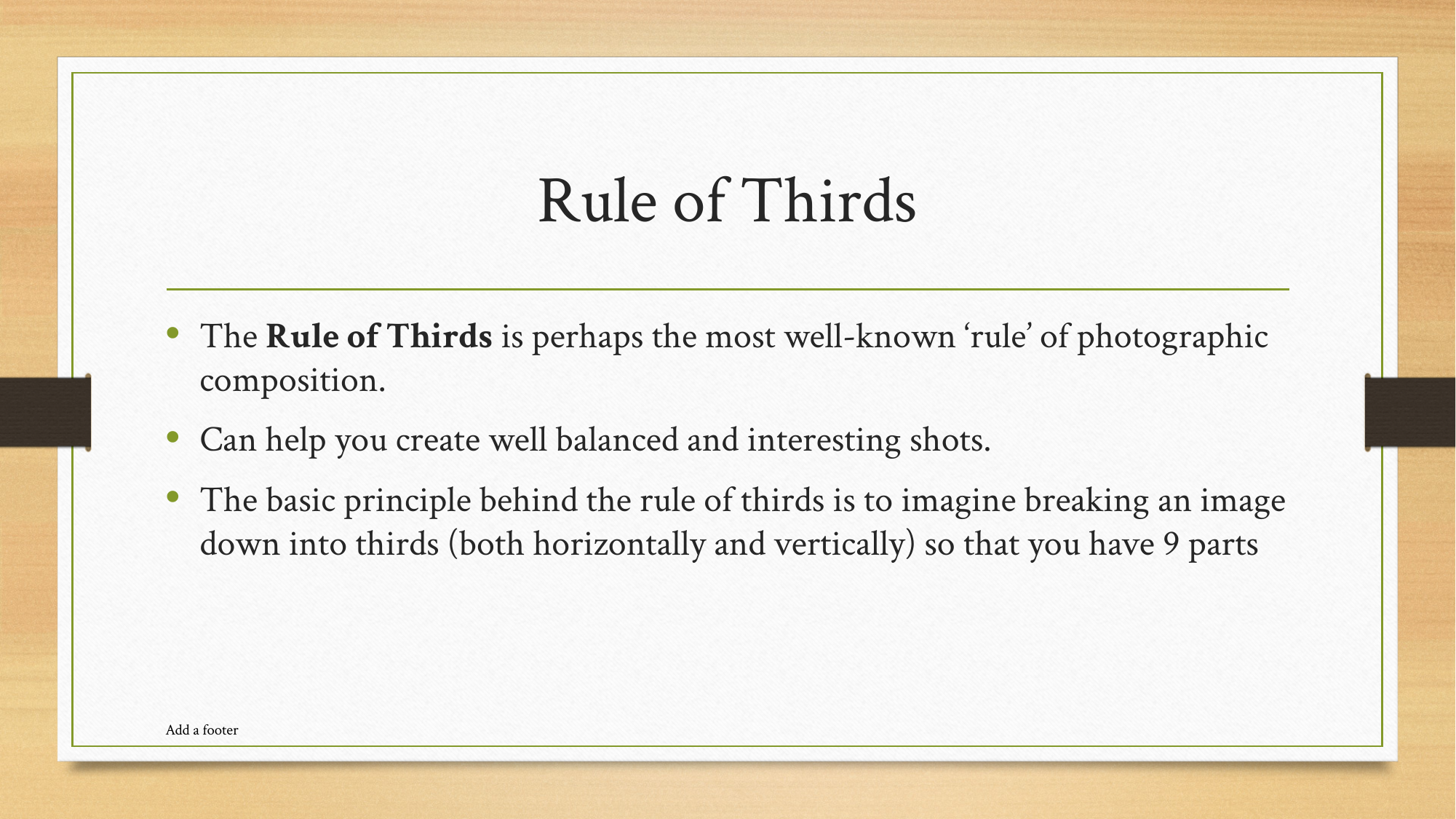

# Rule of Thirds
The Rule of Thirds is perhaps the most well-known ‘rule’ of photographic composition.
Can help you create well balanced and interesting shots.
The basic principle behind the rule of thirds is to imagine breaking an image down into thirds (both horizontally and vertically) so that you have 9 parts
Add a footer